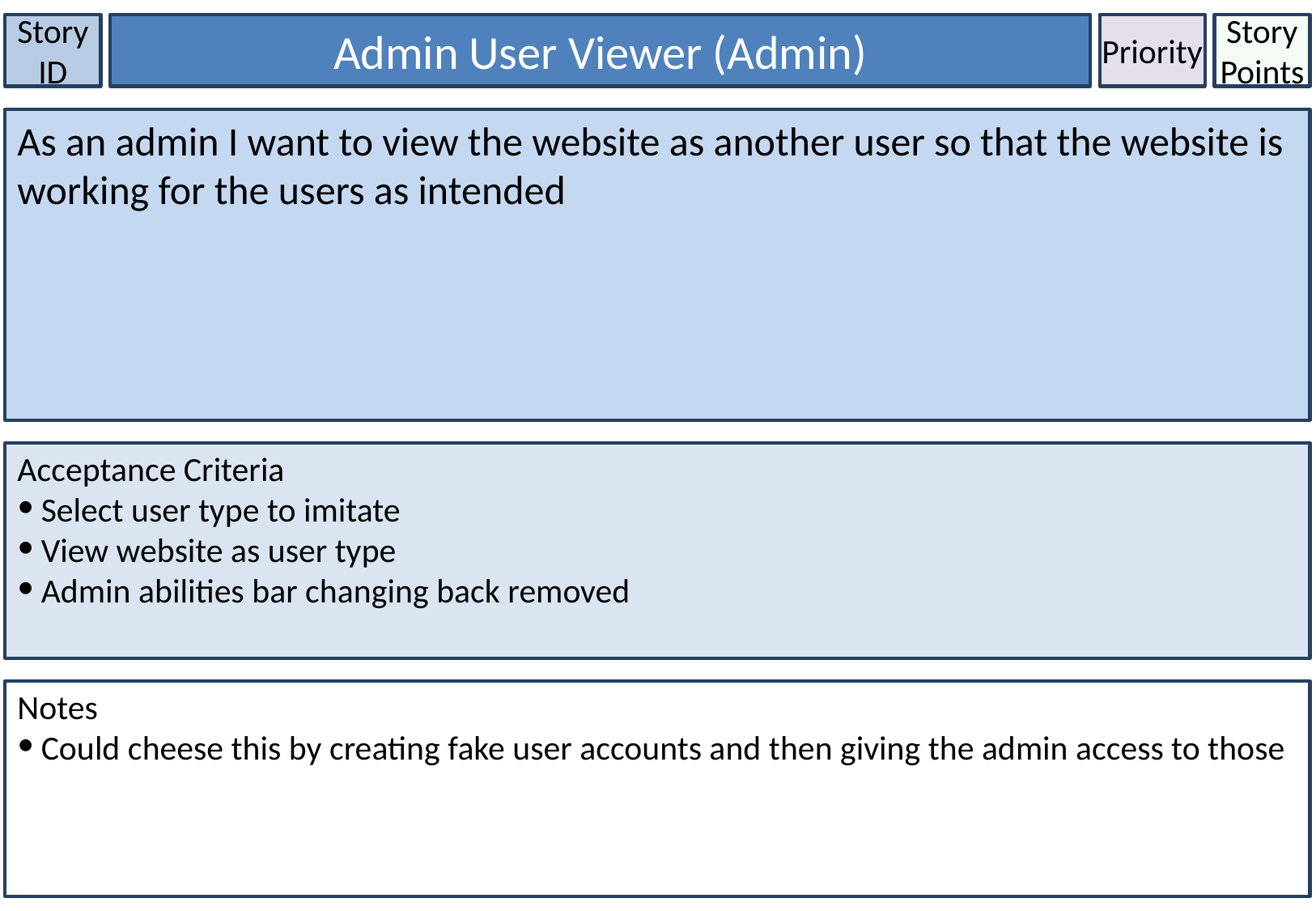

Story ID
Admin User Viewer (Admin)
Priority
Story Points
As an admin I want to view the website as another user so that the website is working for the users as intended
Acceptance Criteria
Select user type to imitate
View website as user type
Admin abilities bar changing back removed
Notes
Could cheese this by creating fake user accounts and then giving the admin access to those